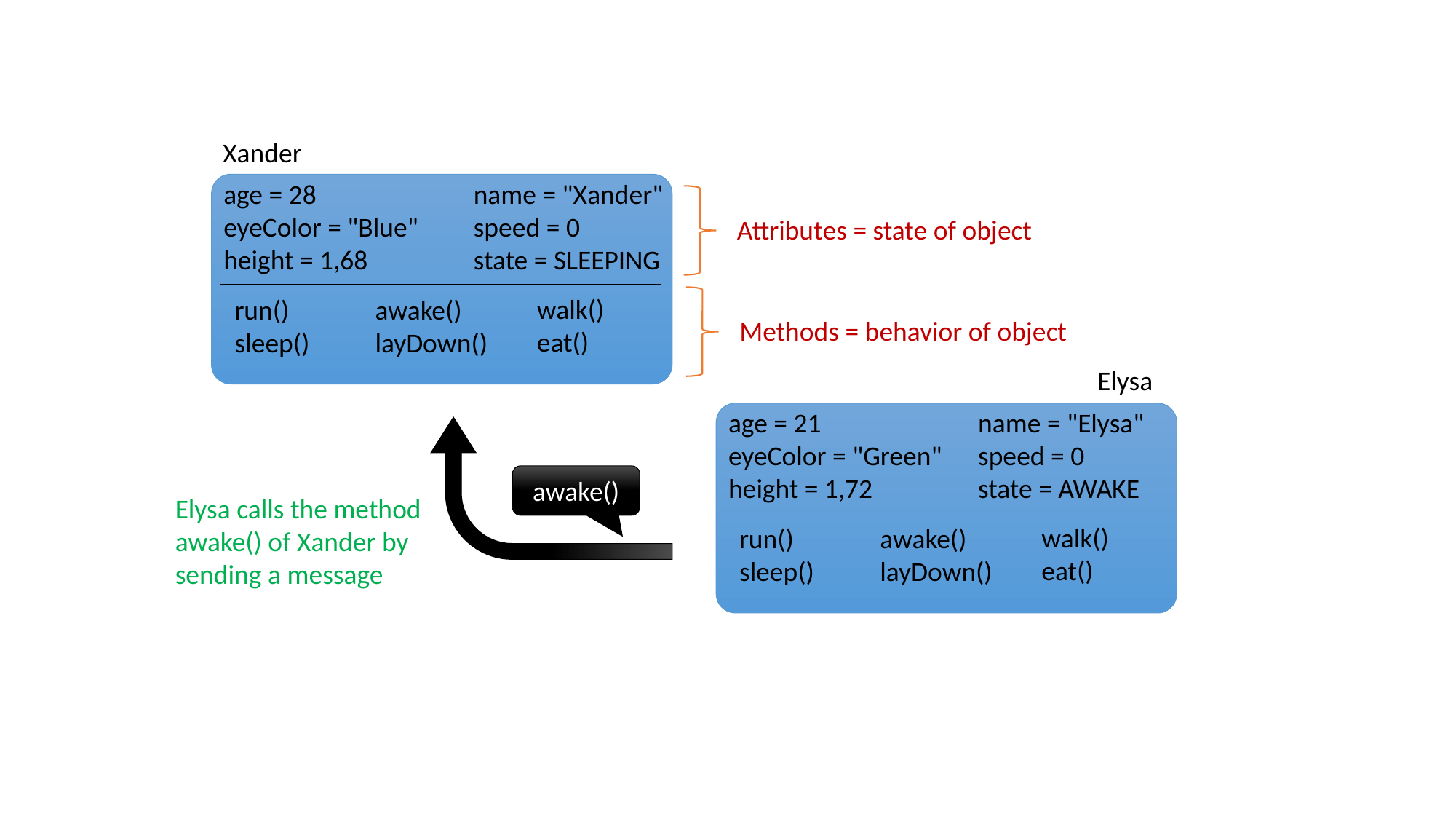

Xander
age = 28
eyeColor = "Blue"
height = 1,68
name = "Xander"
speed = 0
state = SLEEPING

Attributes = state of object
walk()
eat()

run()
sleep()
awake()
layDown()
Methods = behavior of object
Elysa

age = 21
eyeColor = "Green"
height = 1,72
name = "Elysa"
speed = 0
state = AWAKE

awake()
Elysa calls the method awake() of Xander by sending a message
walk()
eat()
run()
sleep()
awake()
layDown()